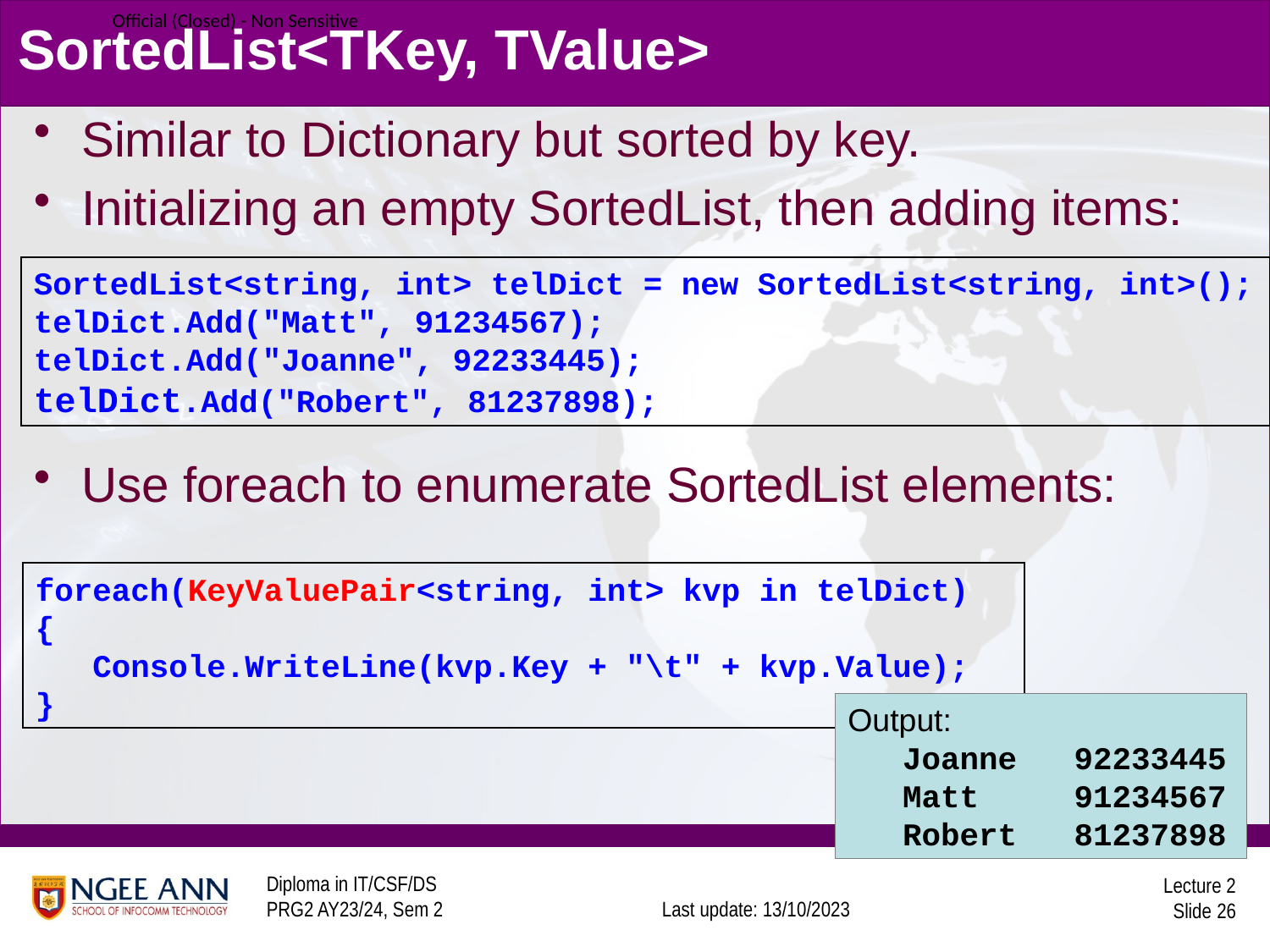

# SortedList<TKey, TValue>
Similar to Dictionary but sorted by key.
Initializing an empty SortedList, then adding items:

Use foreach to enumerate SortedList elements:

SortedList<string, int> telDict = new SortedList<string, int>();
telDict.Add("Matt", 91234567);
telDict.Add("Joanne", 92233445);
telDict.Add("Robert", 81237898);
foreach(KeyValuePair<string, int> kvp in telDict)
{
   Console.WriteLine(kvp.Key + "\t" + kvp.Value);
}
Output:
Joanne   92233445
Matt     91234567
Robert   81237898